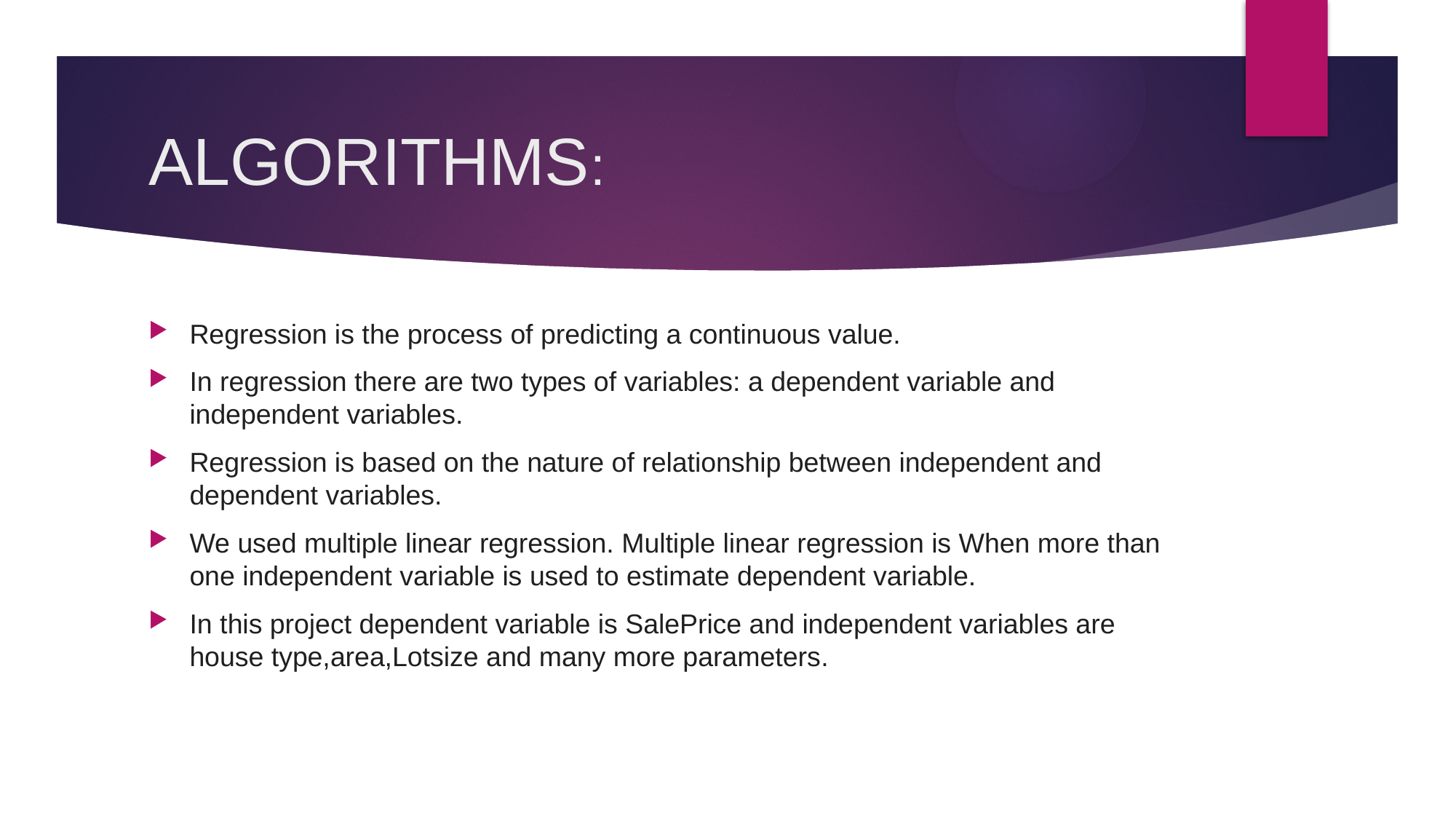

# ALGORITHMS:
Regression is the process of predicting a continuous value.
In regression there are two types of variables: a dependent variable and independent variables.
Regression is based on the nature of relationship between independent and dependent variables.
We used multiple linear regression. Multiple linear regression is When more than one independent variable is used to estimate dependent variable.
In this project dependent variable is SalePrice and independent variables are house type,area,Lotsize and many more parameters.